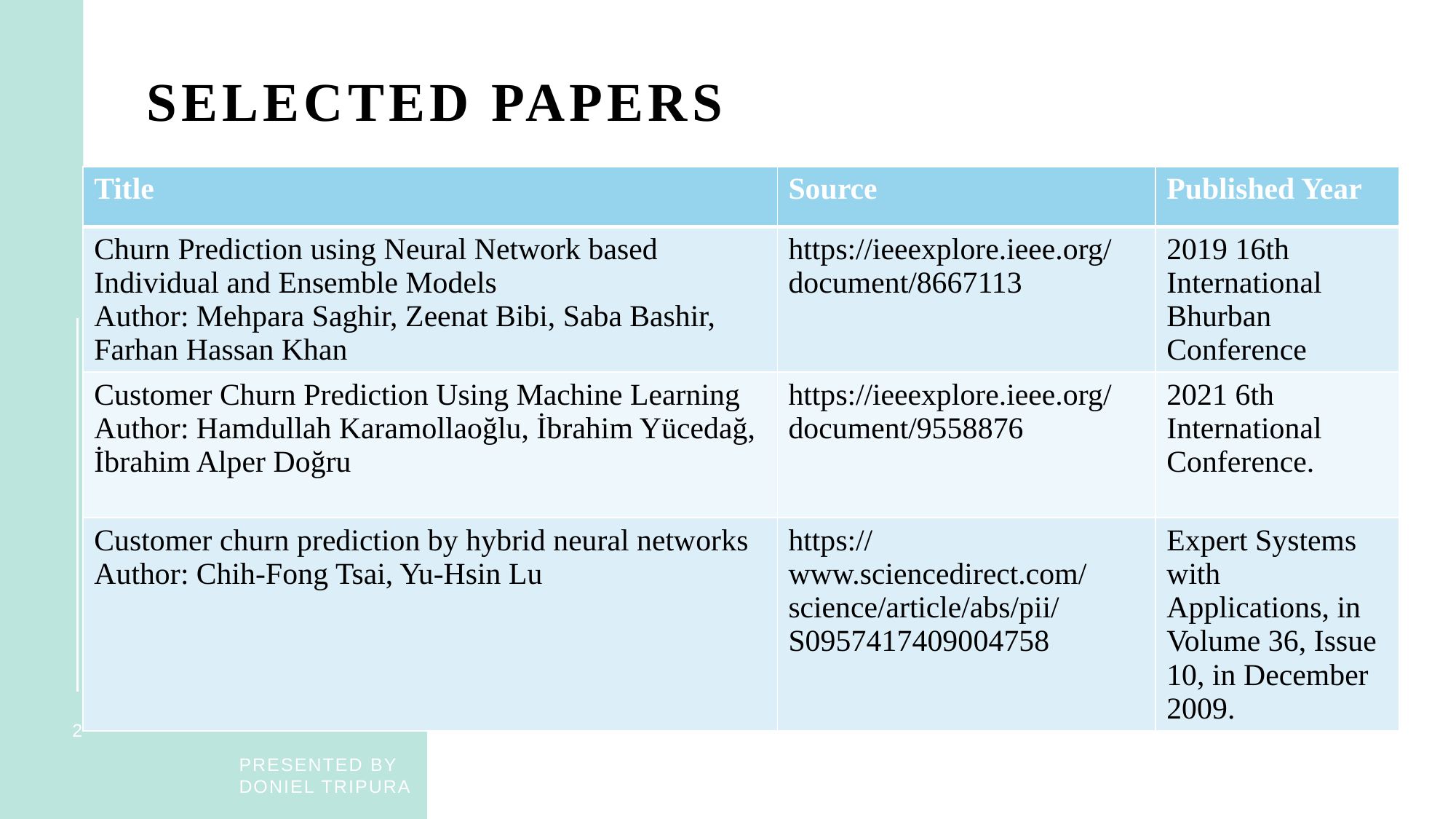

Selected papers
| Title | Source | Published Year |
| --- | --- | --- |
| Churn Prediction using Neural Network based Individual and Ensemble Models Author: Mehpara Saghir, Zeenat Bibi, Saba Bashir, Farhan Hassan Khan | https://ieeexplore.ieee.org/document/8667113 | 2019 16th International Bhurban Conference |
| Customer Churn Prediction Using Machine Learning Author: Hamdullah Karamollaoğlu, İbrahim Yücedağ, İbrahim Alper Doğru | https://ieeexplore.ieee.org/document/9558876 | 2021 6th International Conference. |
| Customer churn prediction by hybrid neural networks Author: Chih-Fong Tsai, Yu-Hsin Lu | https://www.sciencedirect.com/science/article/abs/pii/S0957417409004758 | Expert Systems with Applications, in Volume 36, Issue 10, in December 2009. |

2
Presented by Doniel Tripura